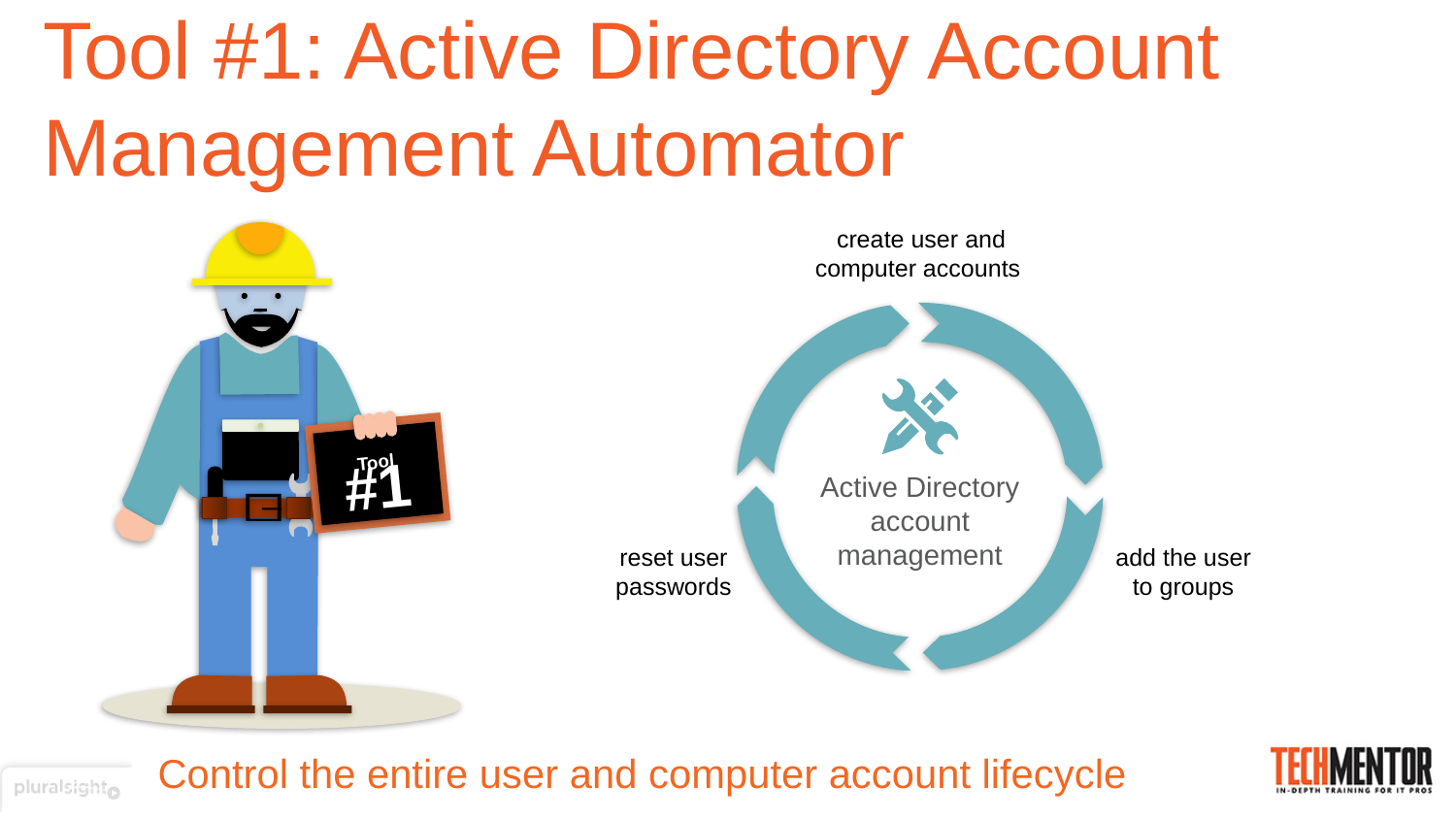

# Tool #1: Active Directory Account Management Automator
create user and computer accounts

Tool
#1

Active Directory account management
reset user passwords
add the user to groups

Control the entire user and computer account lifecycle